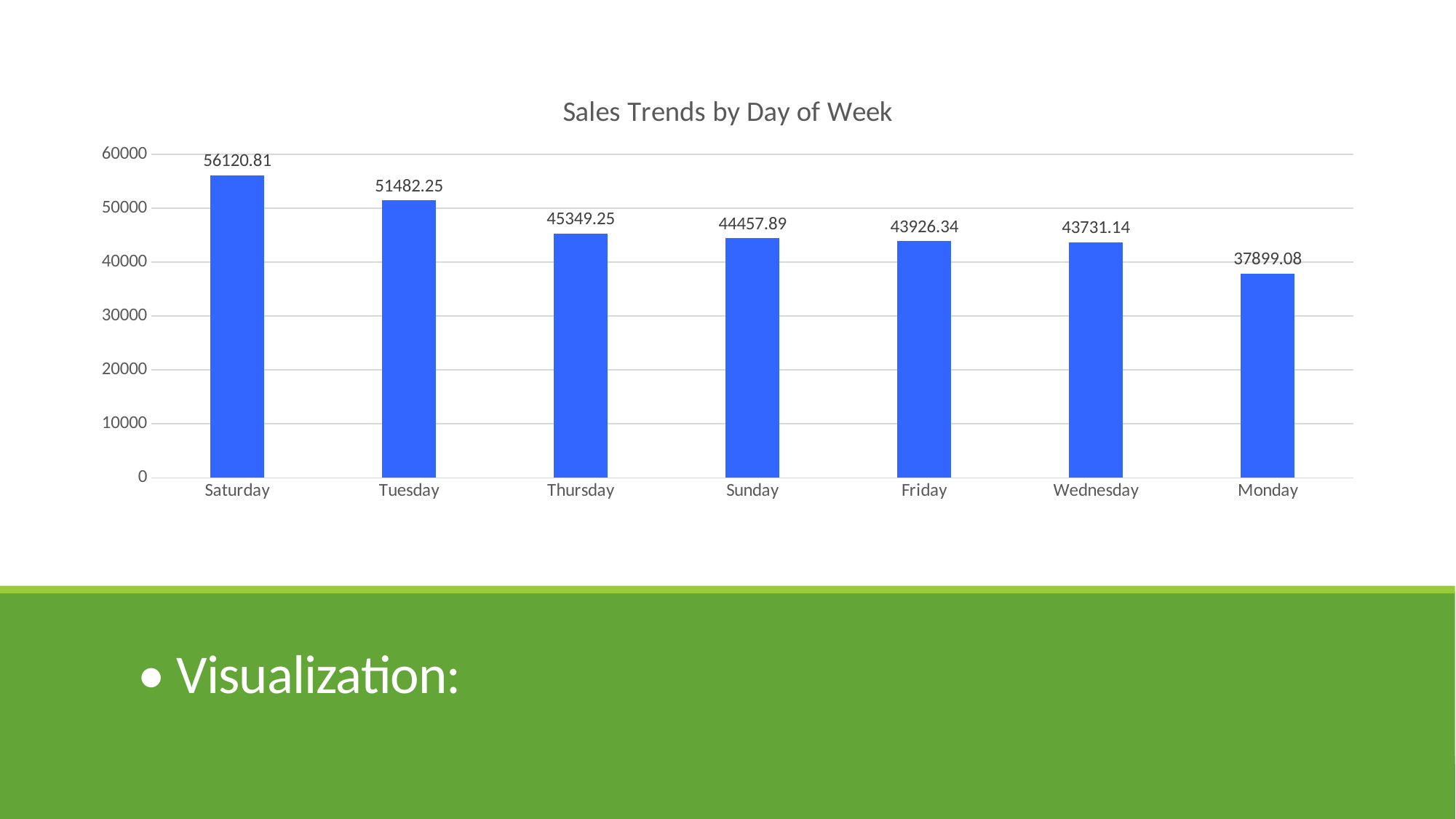

### Chart: Sales Trends by Day of Week

| Category | total_sales |
|---|---|
| Saturday | 56120.81 |
| Tuesday | 51482.25 |
| Thursday | 45349.25 |
| Sunday | 44457.89 |
| Friday | 43926.34 |
| Wednesday | 43731.14 |
| Monday | 37899.08 |

• Visualization: